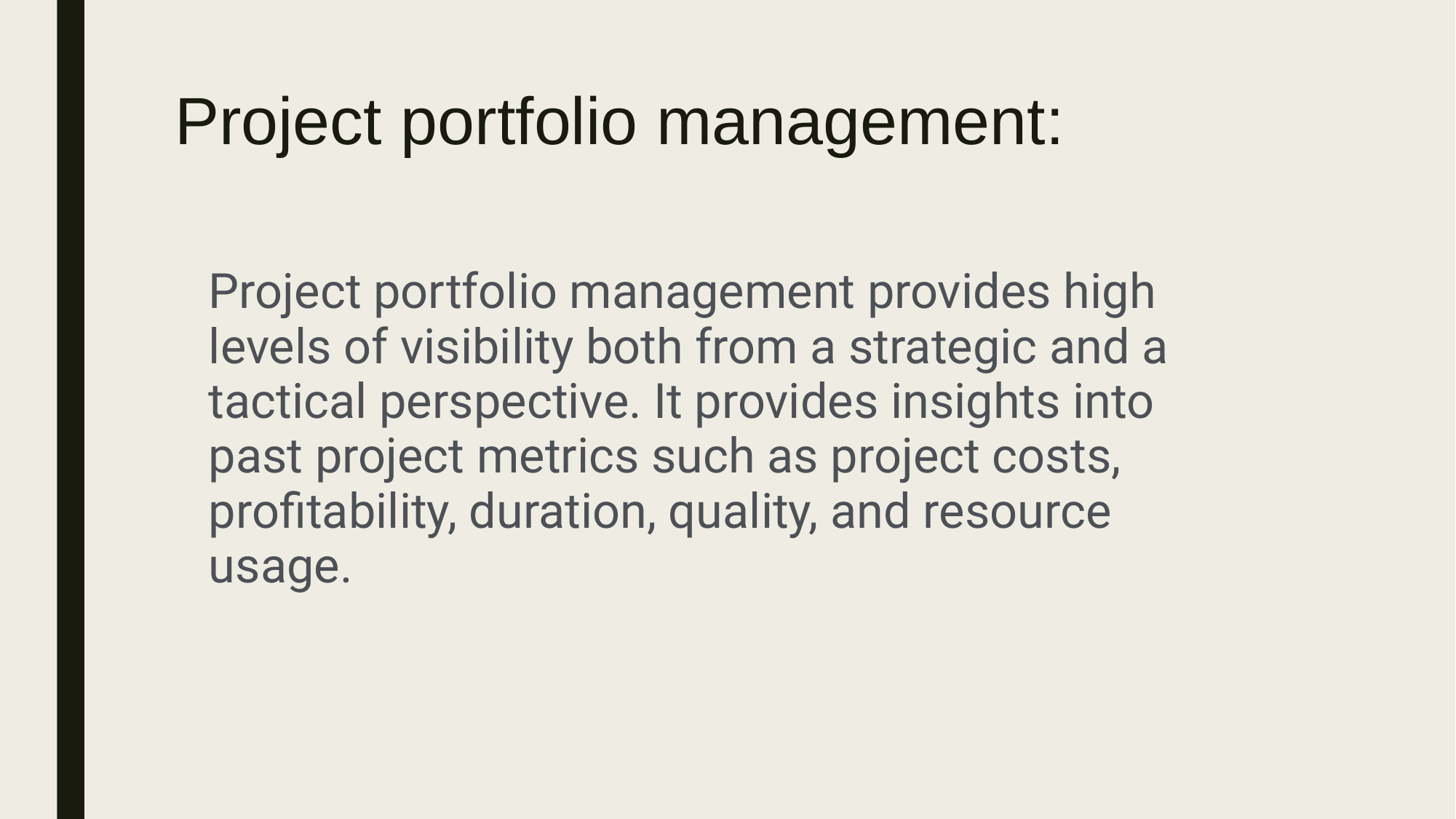

# Project portfolio management:
Project portfolio management provides high levels of visibility both from a strategic and a tactical perspective. It provides insights into past project metrics such as project costs, profitability, duration, quality, and resource usage.